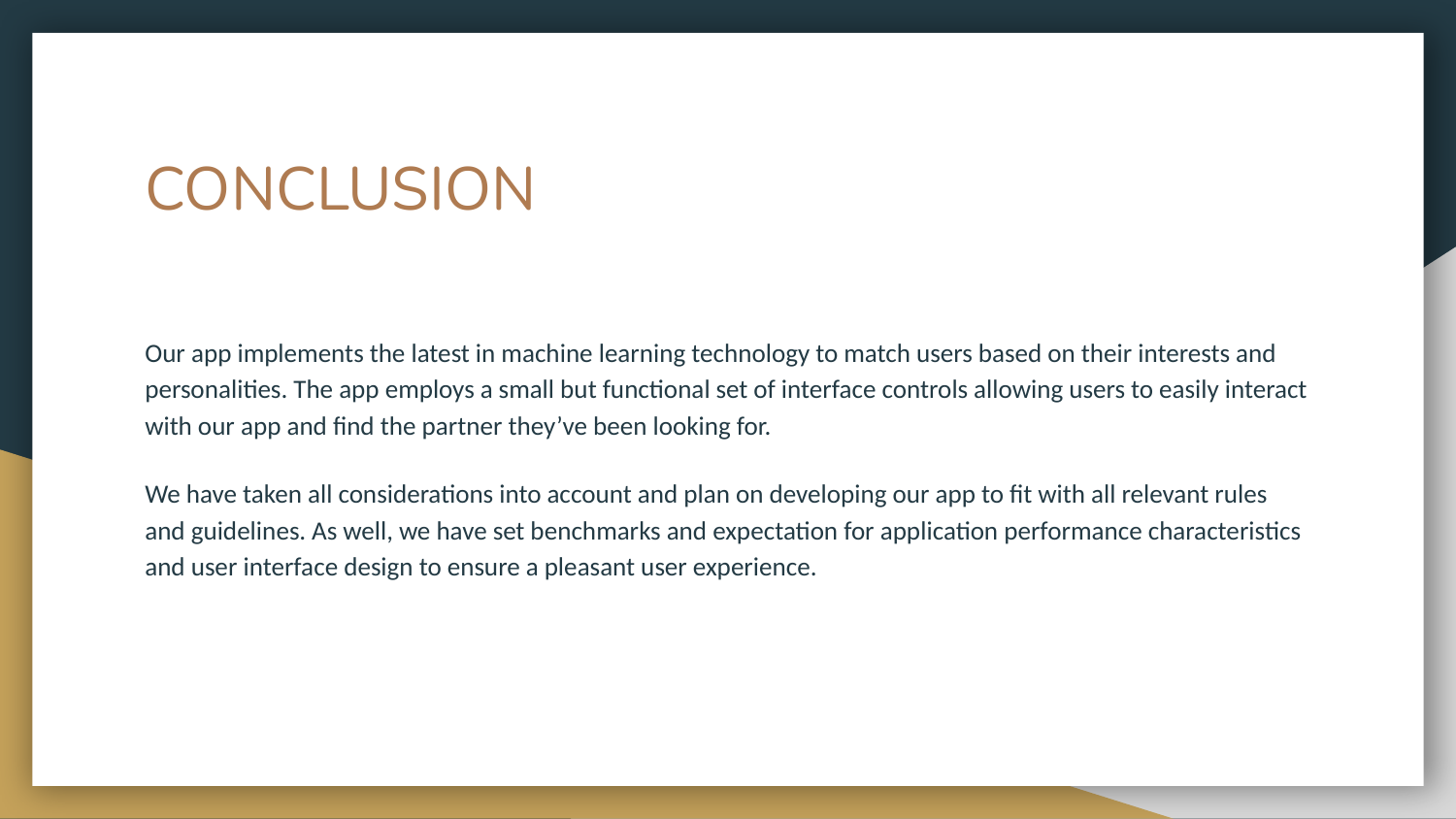

# CONCLUSION
Our app implements the latest in machine learning technology to match users based on their interests and personalities. The app employs a small but functional set of interface controls allowing users to easily interact with our app and find the partner they’ve been looking for.
We have taken all considerations into account and plan on developing our app to fit with all relevant rules and guidelines. As well, we have set benchmarks and expectation for application performance characteristics and user interface design to ensure a pleasant user experience.